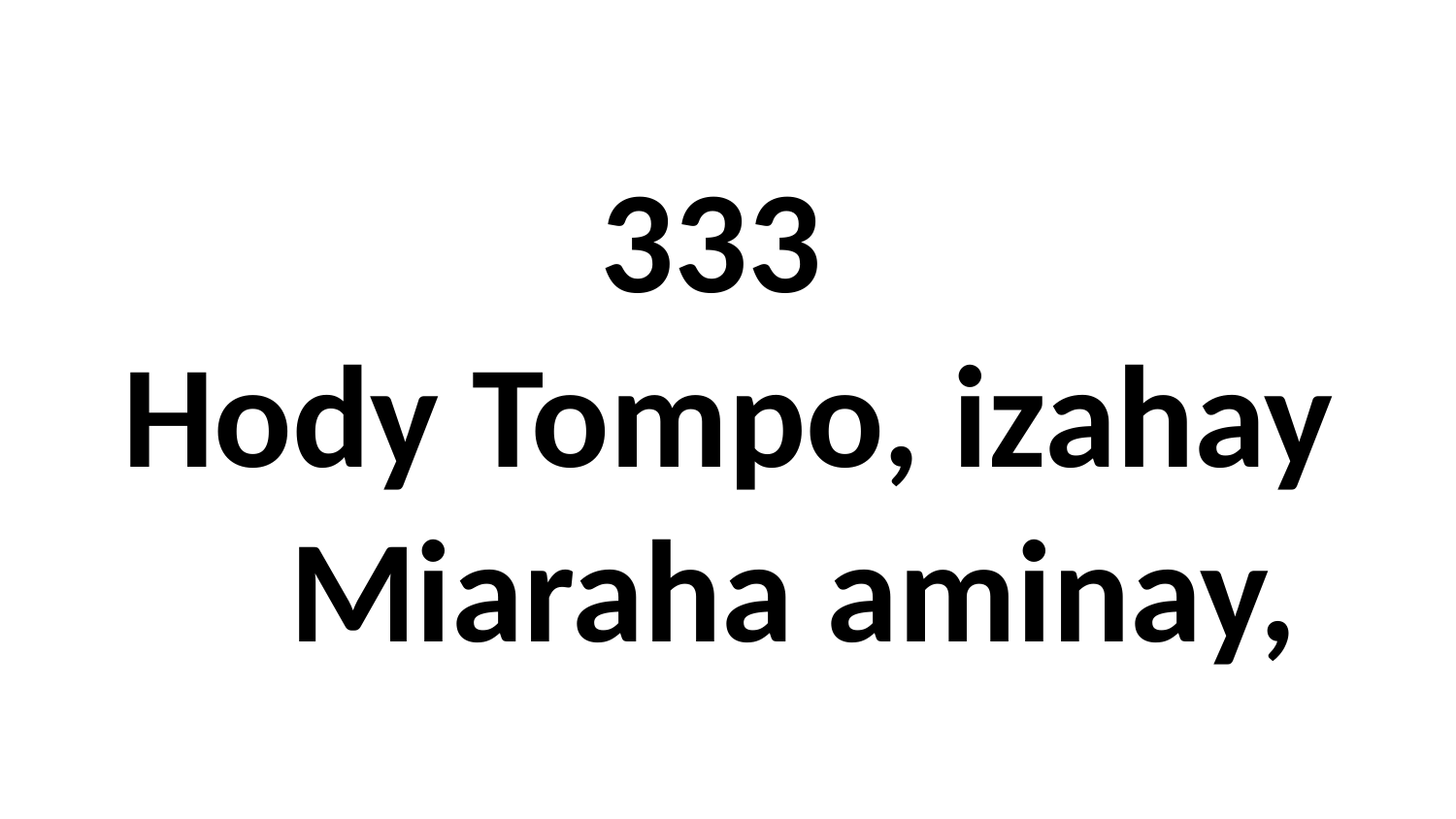

# 333 Hody Tompo, izahay Miaraha aminay,